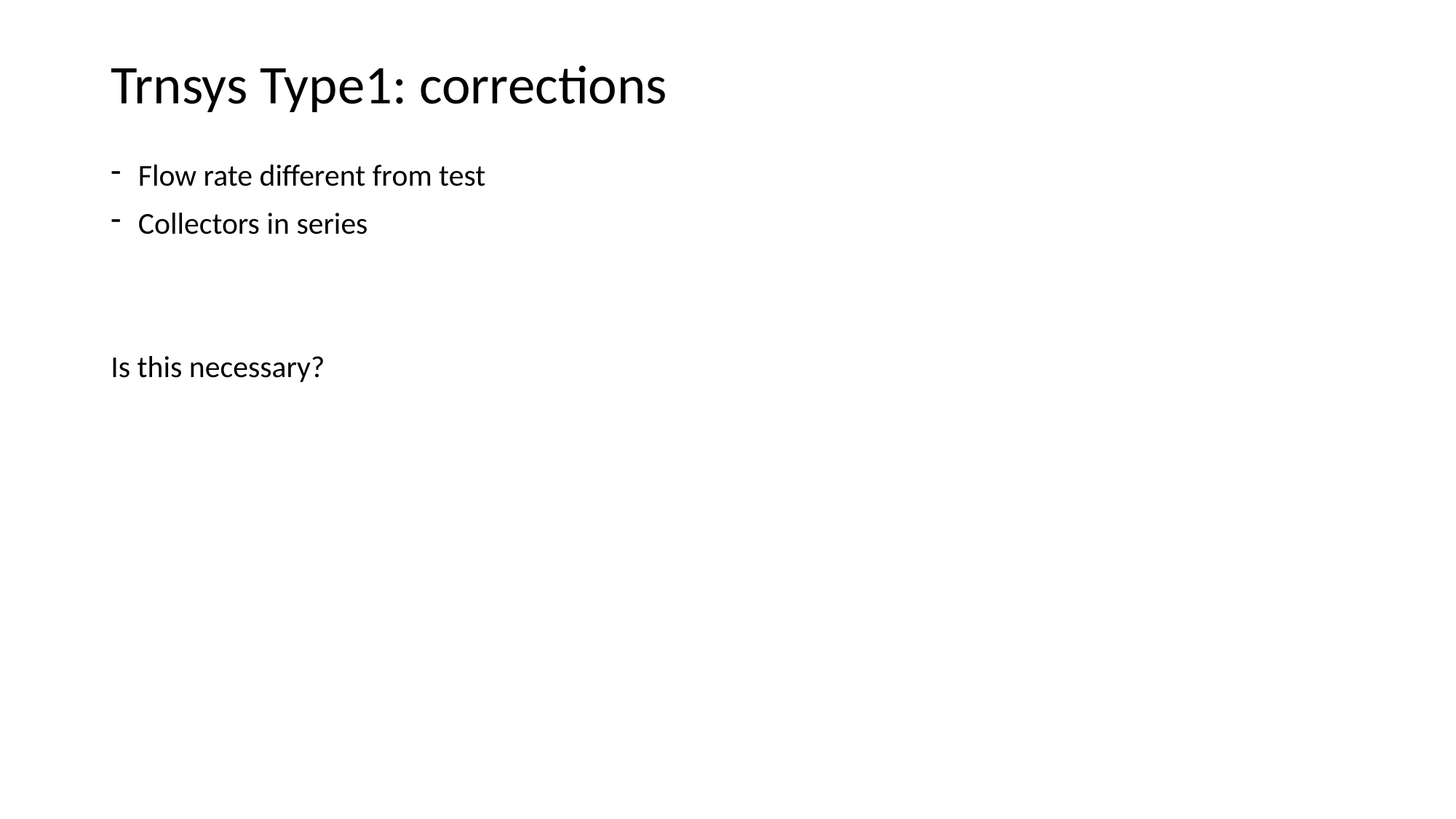

# Trnsys Type1: corrections
Flow rate different from test
Collectors in series

Is this necessary?